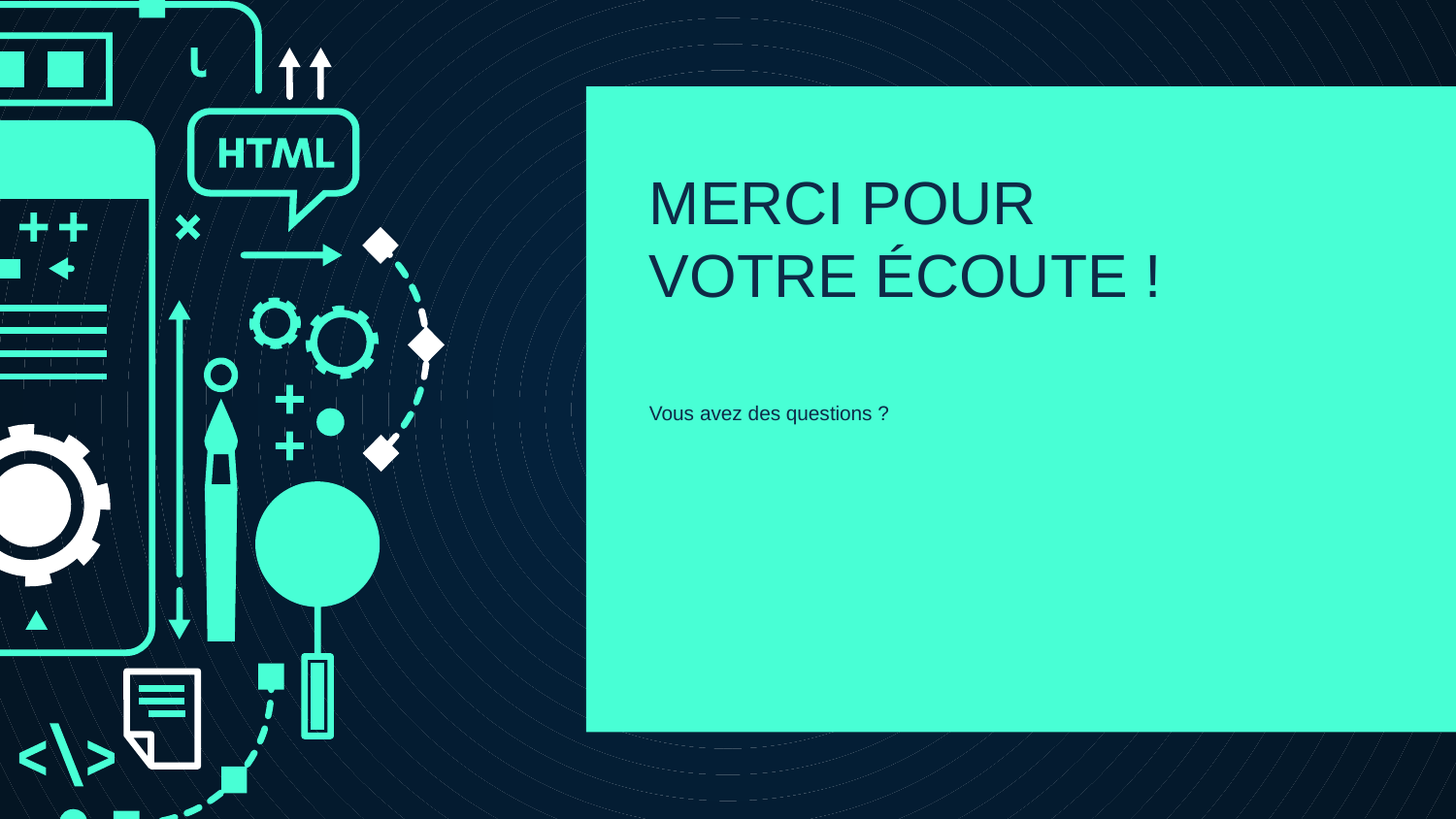

# MERCI POUR VOTRE ÉCOUTE !
Vous avez des questions ?

addyouremail@freepik.com